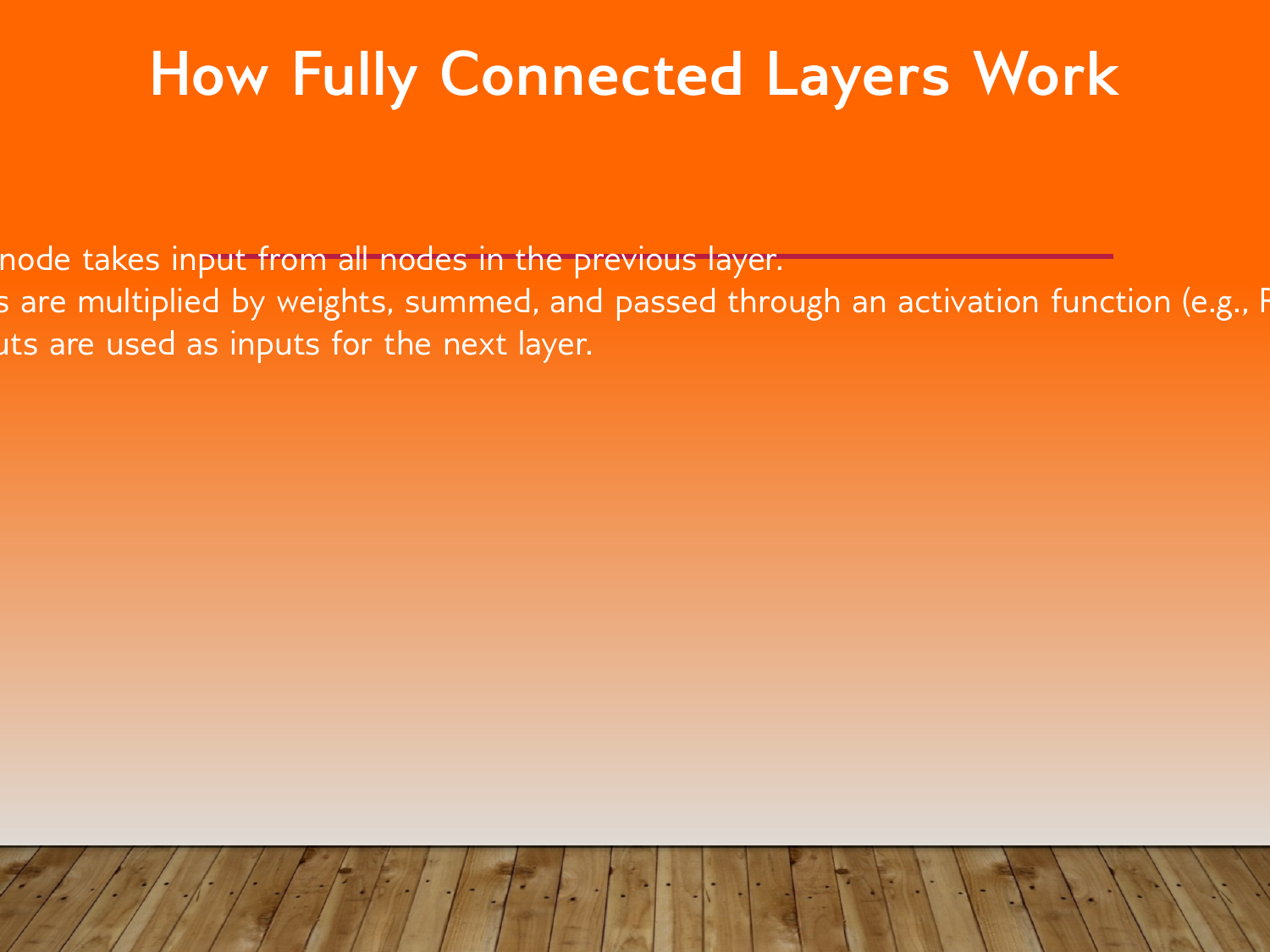

How Fully Connected Layers Work
#

Each node takes input from all nodes in the previous layer.
Inputs are multiplied by weights, summed, and passed through an activation function (e.g., ReLU).
Outputs are used as inputs for the next layer.